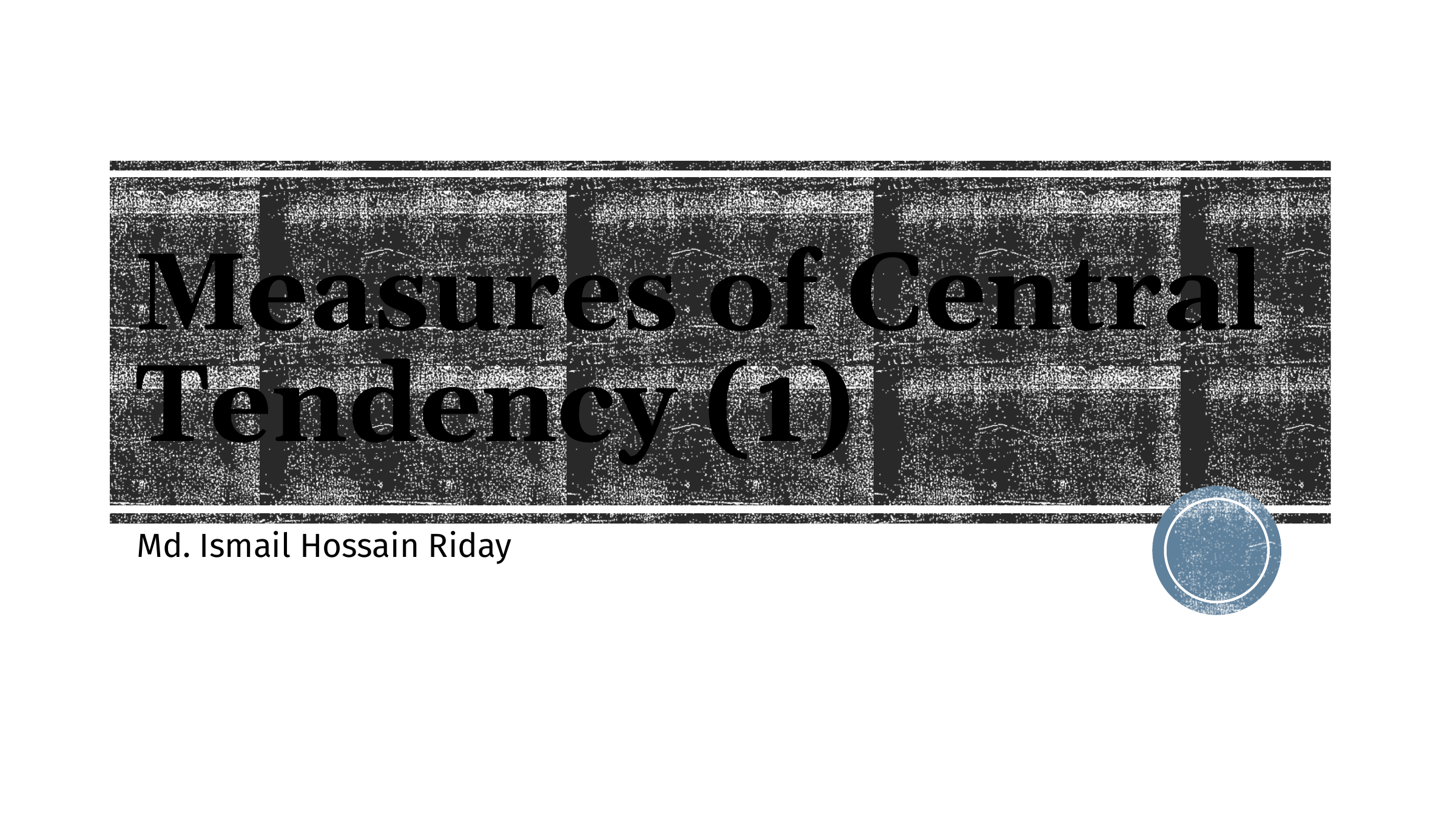

# Measures of Central Tendency (1)
Md. Ismail Hossain Riday